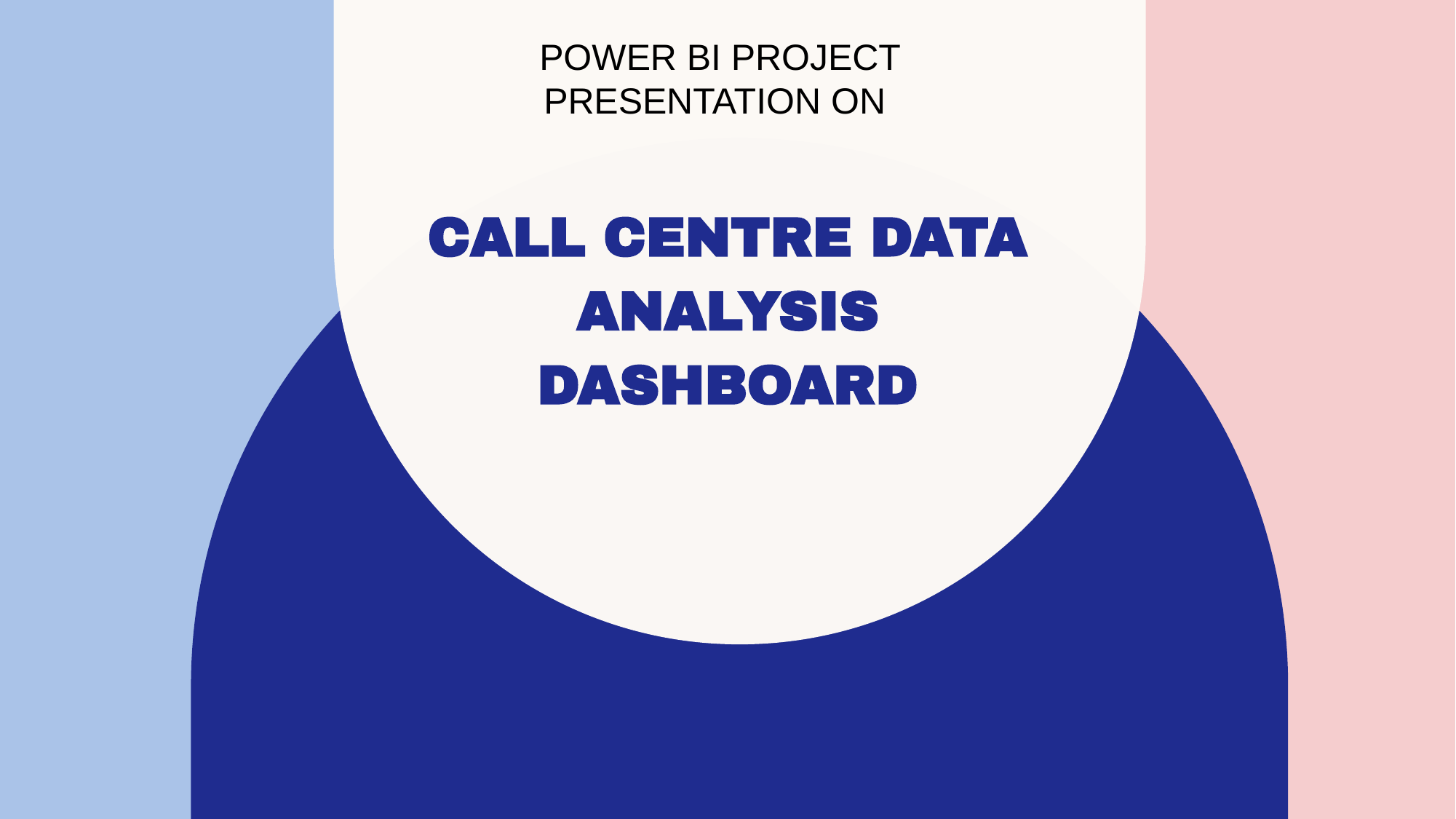

POWER BI PROJECT PRESENTATION ON

# CALL CENTRE DATA ANALYSIS DASHBOARD